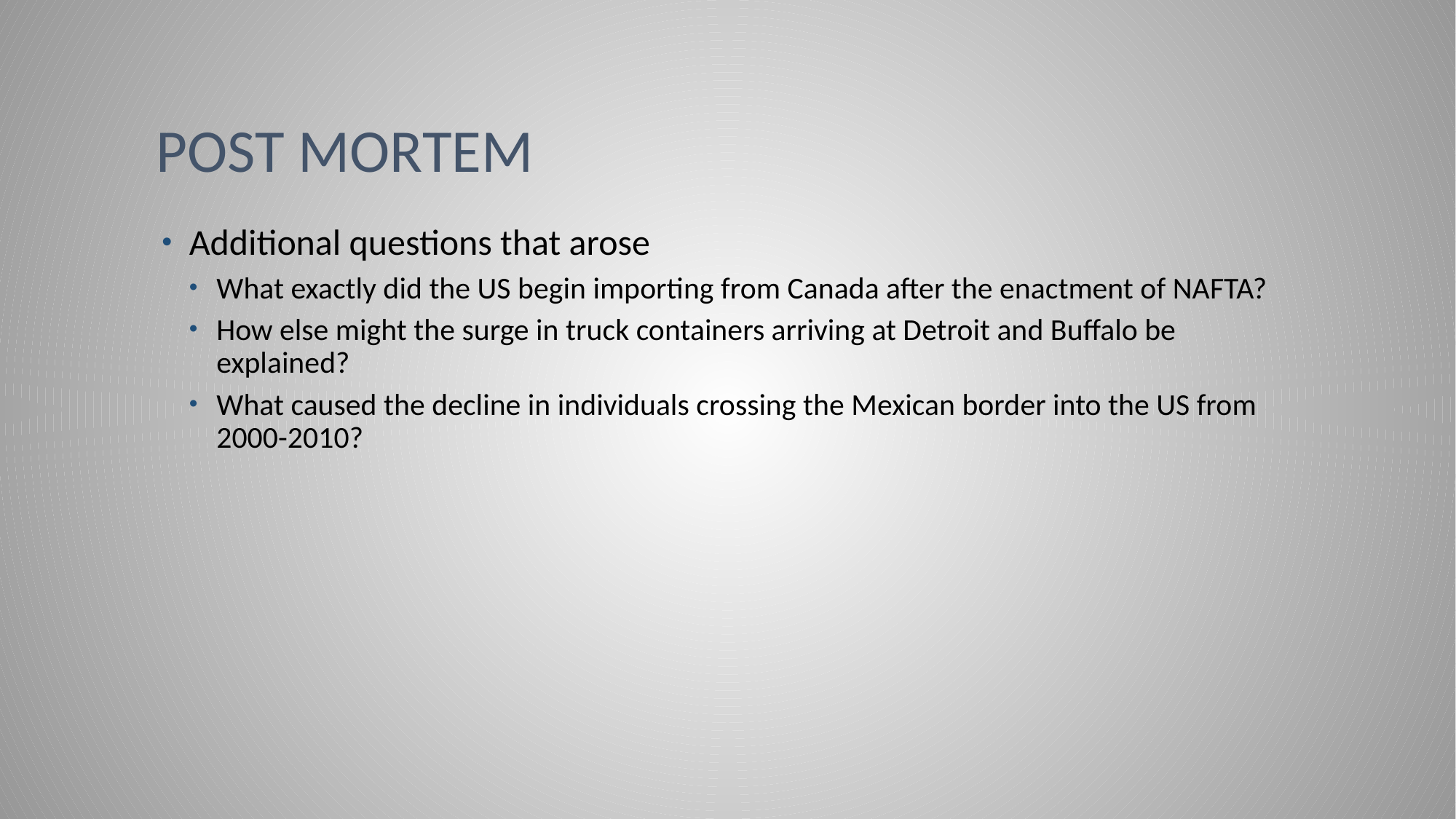

# Post mortem
Additional questions that arose
What exactly did the US begin importing from Canada after the enactment of NAFTA?
How else might the surge in truck containers arriving at Detroit and Buffalo be explained?
What caused the decline in individuals crossing the Mexican border into the US from 2000-2010?